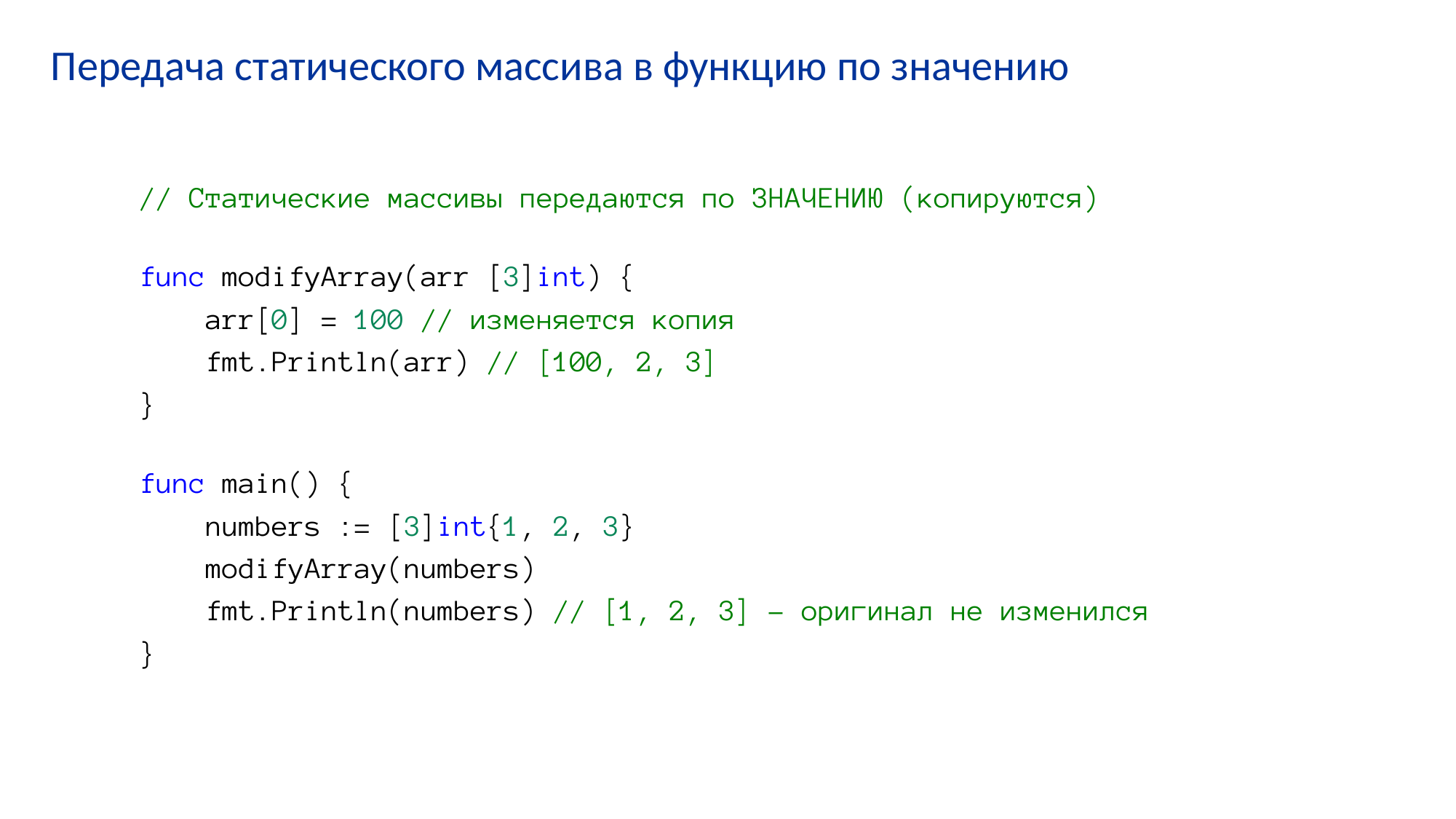

# Передача статического массива в функцию по значению
// Статические массивы передаются по ЗНАЧЕНИЮ (копируются)
func modifyArray(arr [3]int) {
    arr[0] = 100 // изменяется копия
    fmt.Println(arr) // [100, 2, 3]
}
func main() {
    numbers := [3]int{1, 2, 3}
    modifyArray(numbers)
    fmt.Println(numbers) // [1, 2, 3] - оригинал не изменился
}